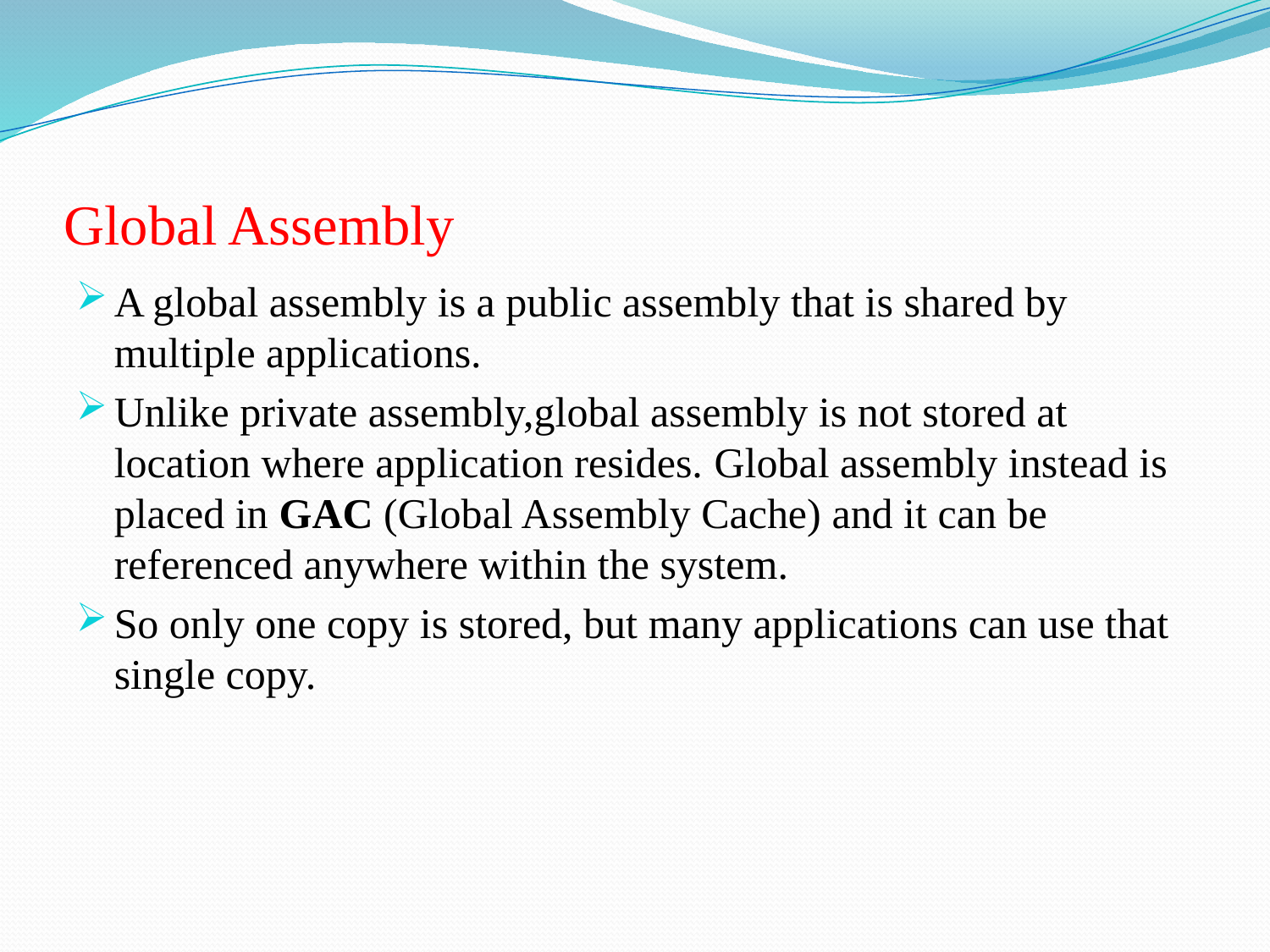

# Global Assembly
A global assembly is a public assembly that is shared by multiple applications.
Unlike private assembly,global assembly is not stored at location where application resides. Global assembly instead is placed in GAC (Global Assembly Cache) and it can be referenced anywhere within the system.
So only one copy is stored, but many applications can use that single copy.